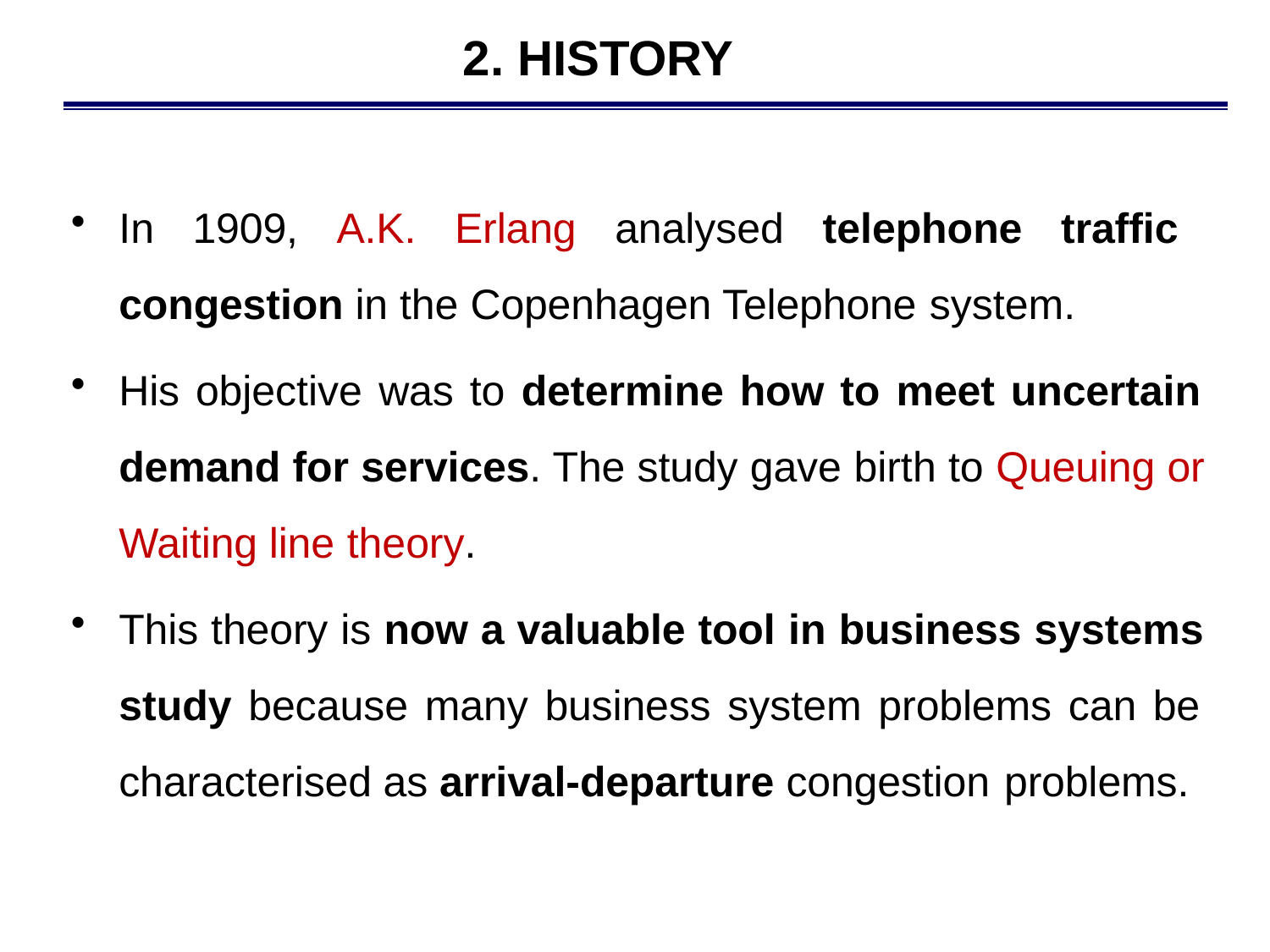

# 2. HISTORY
In 1909, A.K. Erlang analysed telephone traffic  congestion in the Copenhagen Telephone system.
His objective was to determine how to meet uncertain  demand for services. The study gave birth to Queuing or  Waiting line theory.
This theory is now a valuable tool in business systems  study because many business system problems can be  characterised as arrival-departure congestion problems.